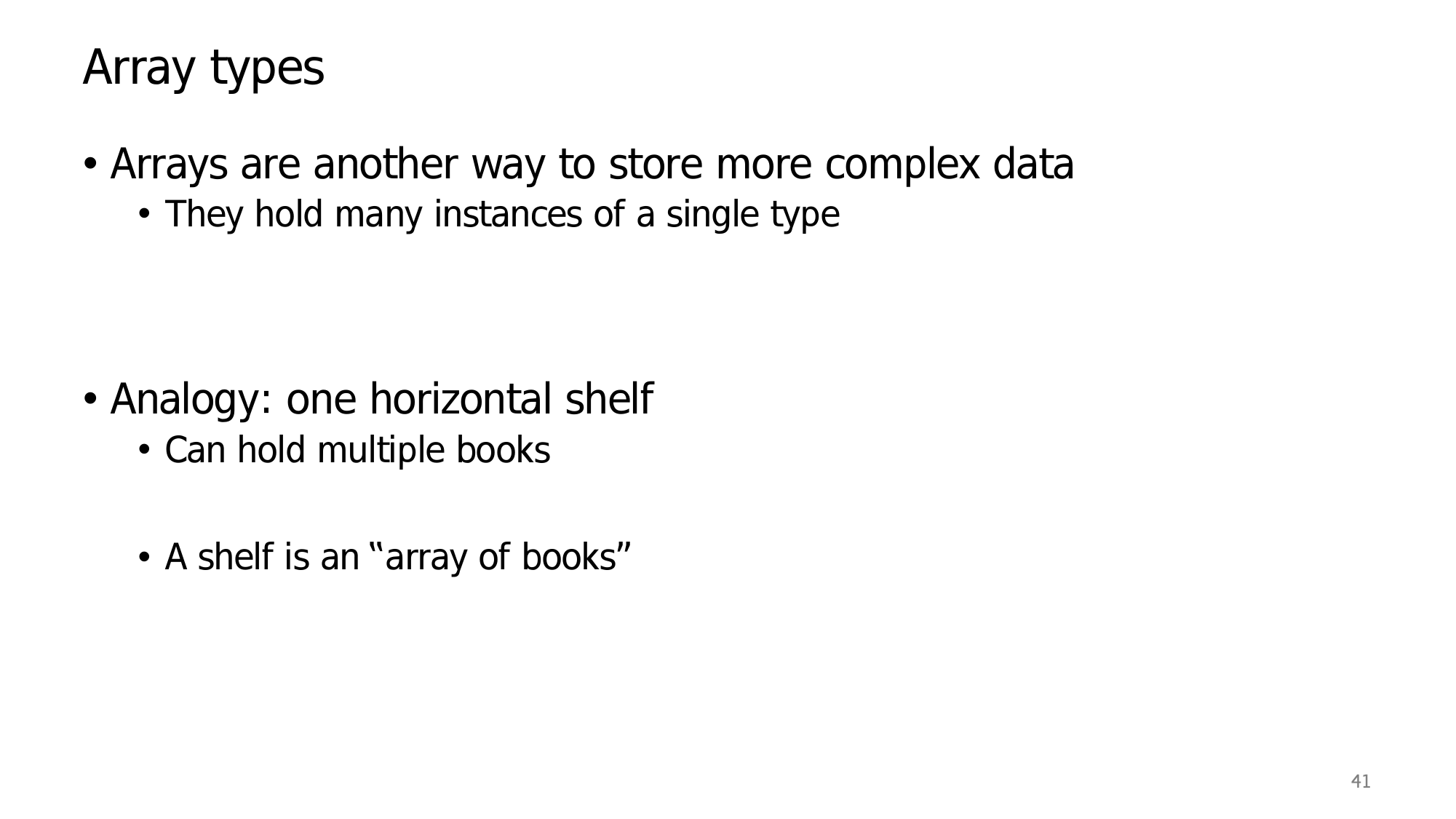

# Array types
Arrays are another way to store more complex data
They hold many instances of a single type

Analogy: one horizontal shelf
Can hold multiple books

A shelf is an “array of books”
41